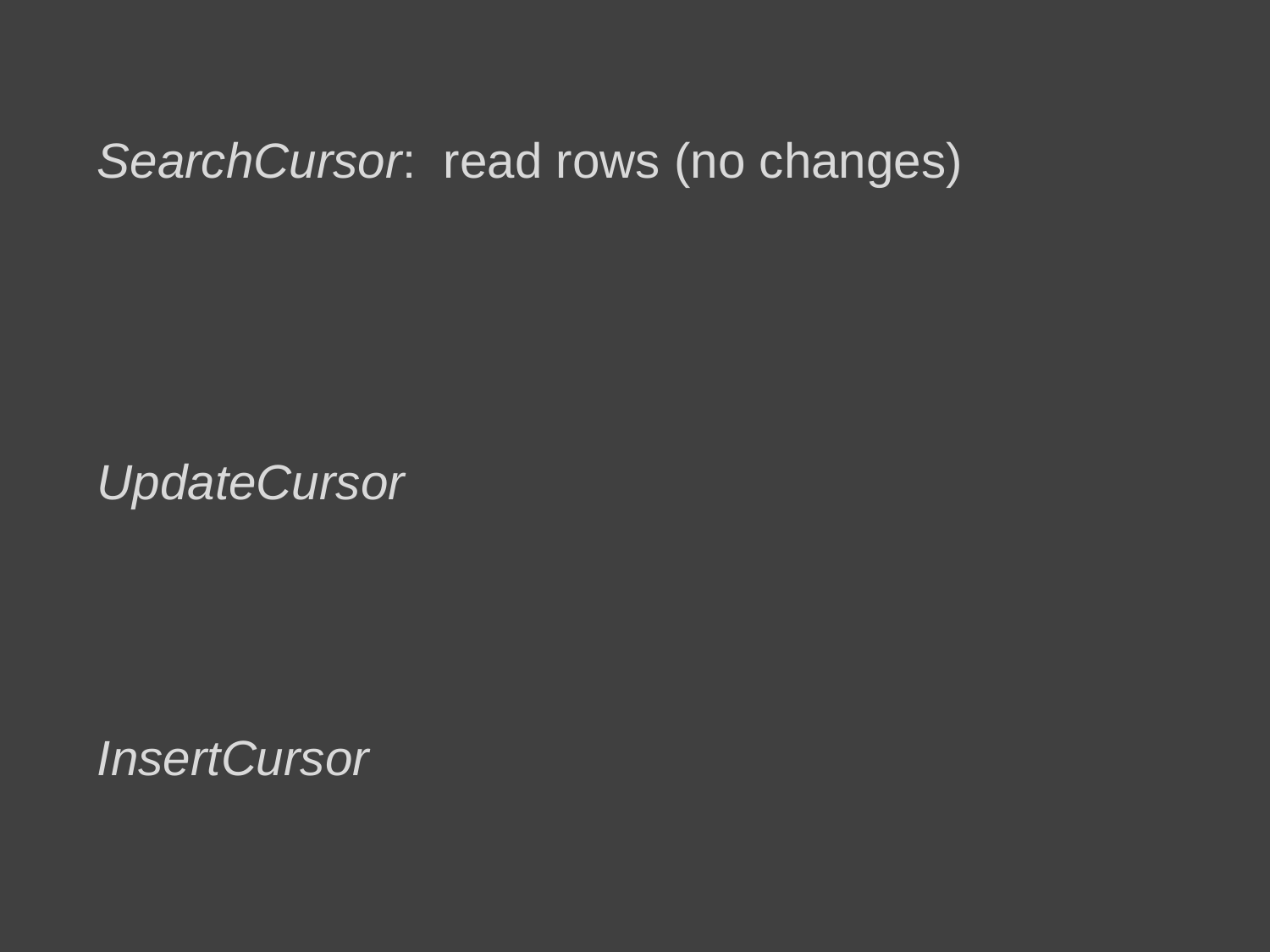

SearchCursor:  read rows (no changes)

UpdateCursor

InsertCursor